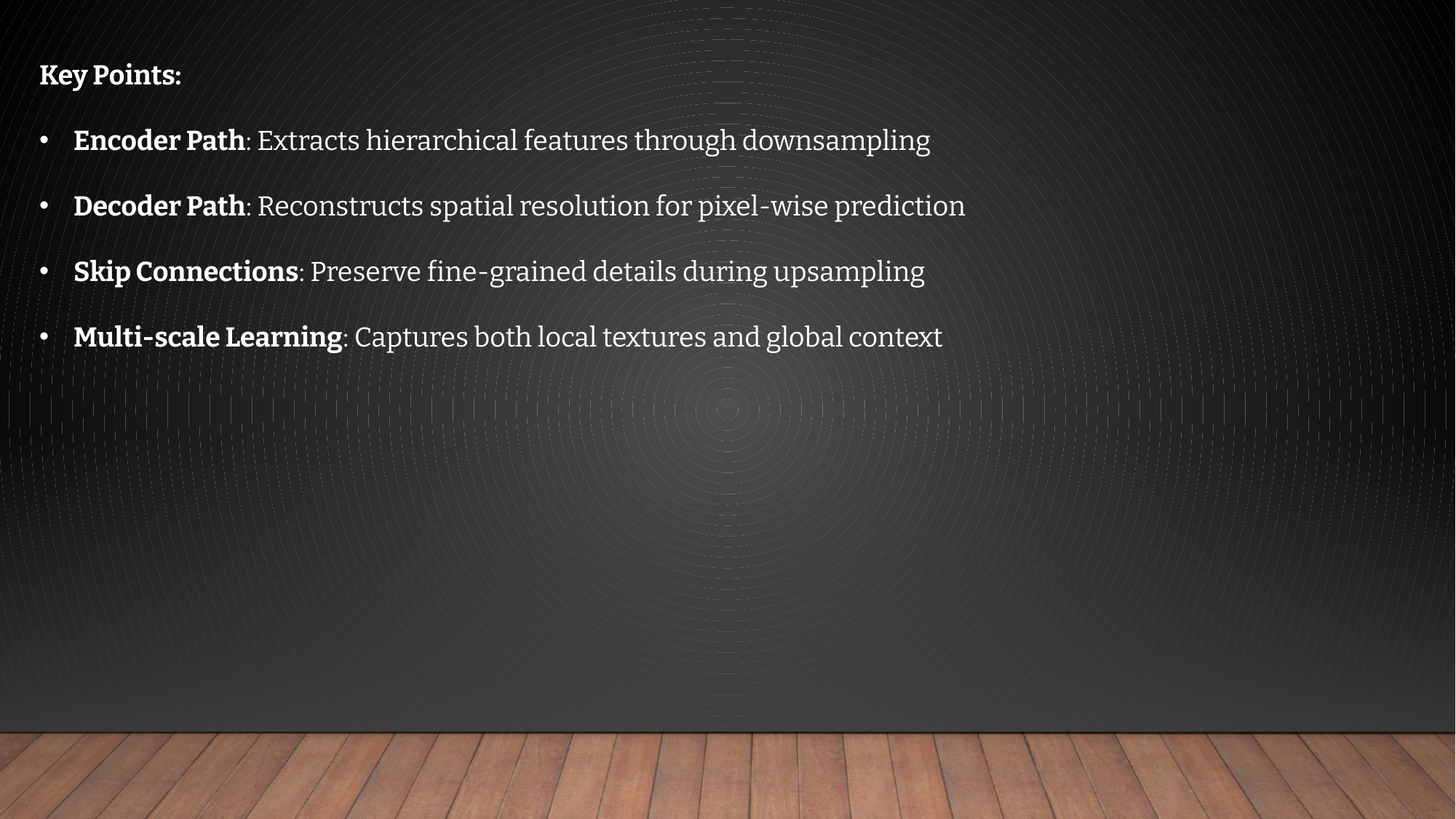

Key Points:

Encoder Path: Extracts hierarchical features through downsampling

Decoder Path: Reconstructs spatial resolution for pixel-wise prediction

Skip Connections: Preserve fine-grained details during upsampling

Multi-scale Learning: Captures both local textures and global context